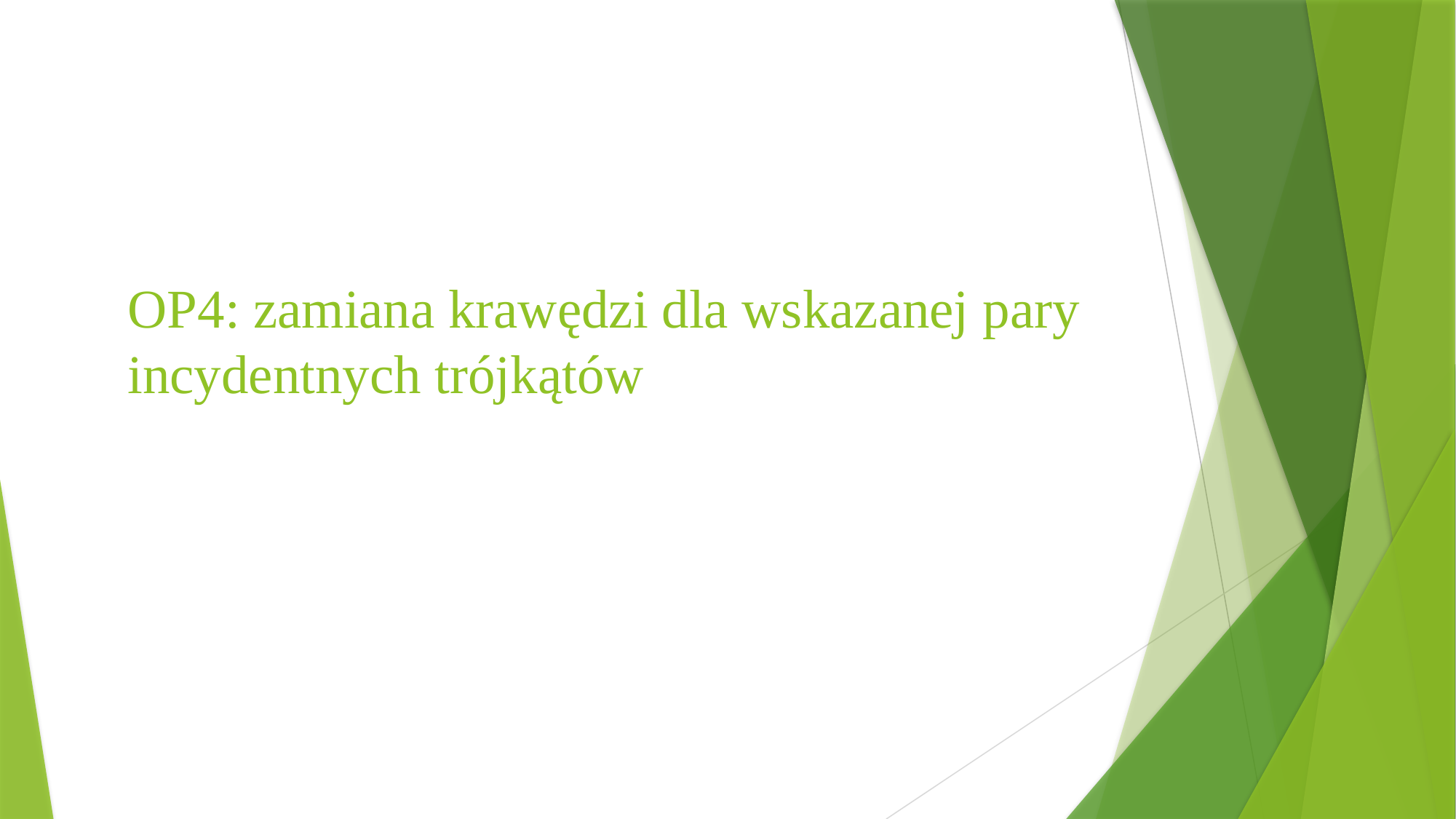

# OP4: zamiana krawędzi dla wskazanej pary incydentnych trójkątów